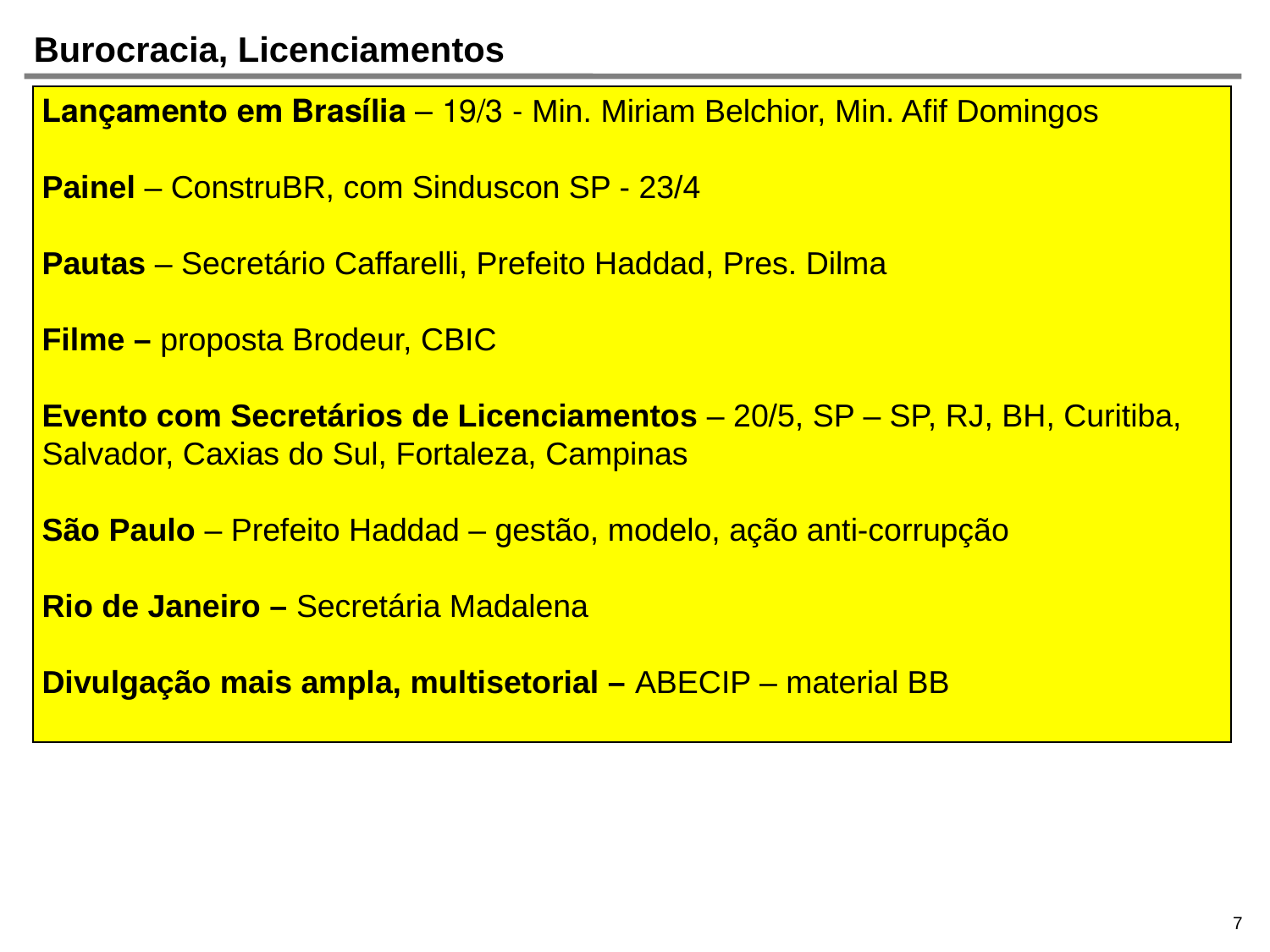

# Burocracia, Licenciamentos

Lançamento em Brasília – 19/3 - Min. Miriam Belchior, Min. Afif Domingos

Painel – ConstruBR, com Sinduscon SP - 23/4

Pautas – Secretário Caffarelli, Prefeito Haddad, Pres. Dilma

Filme – proposta Brodeur, CBIC

Evento com Secretários de Licenciamentos – 20/5, SP – SP, RJ, BH, Curitiba, Salvador, Caxias do Sul, Fortaleza, Campinas

São Paulo – Prefeito Haddad – gestão, modelo, ação anti-corrupção

Rio de Janeiro – Secretária Madalena

Divulgação mais ampla, multisetorial – ABECIP – material BB

7